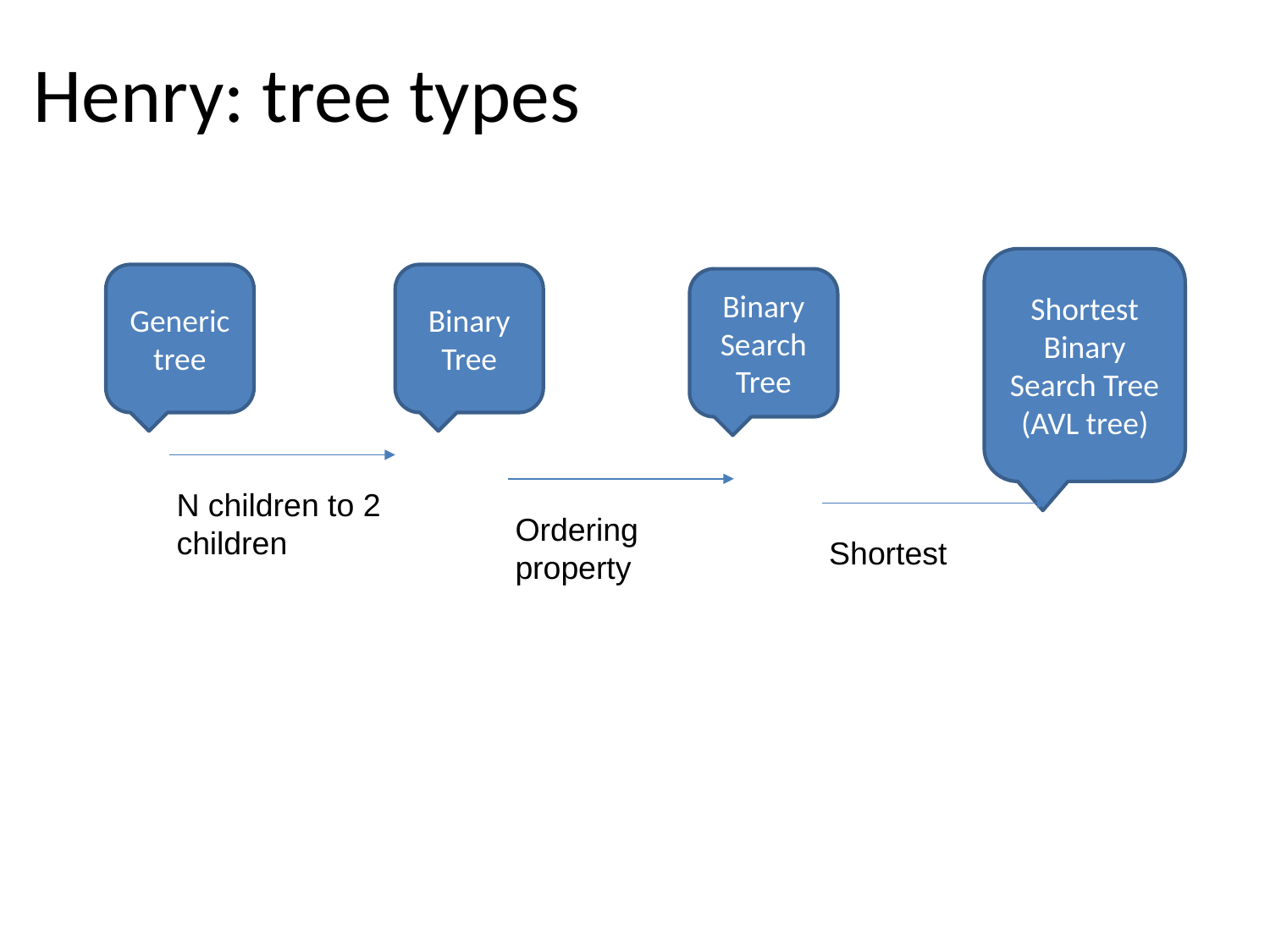

# Henry: tree types
Shortest
Binary Search Tree
(AVL tree)
Generic tree
Binary Tree
Binary Search Tree
N children to 2 children
Ordering property
Shortest